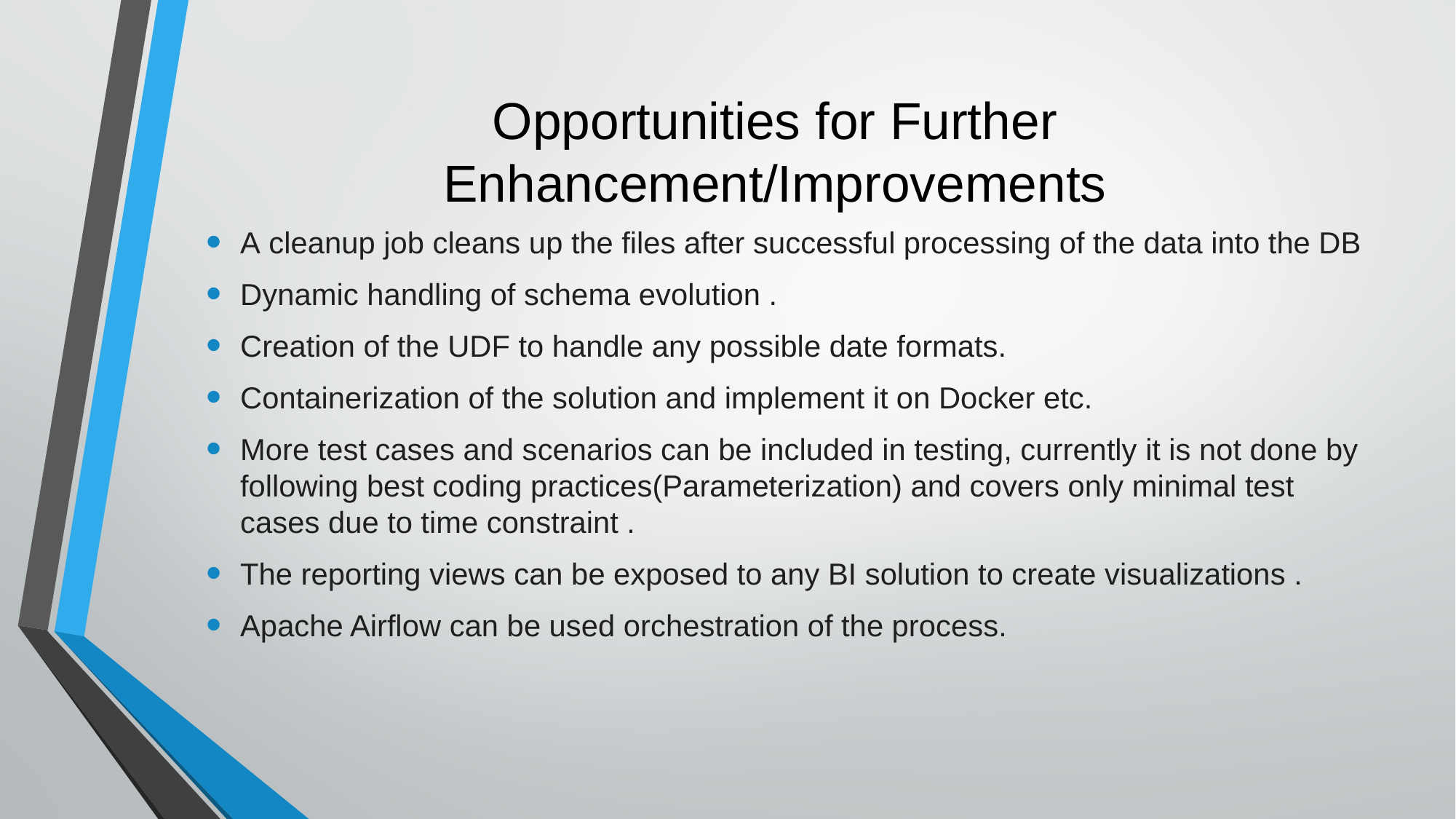

# Opportunities for Further Enhancement/Improvements
A cleanup job cleans up the files after successful processing of the data into the DB
Dynamic handling of schema evolution .
Creation of the UDF to handle any possible date formats.
Containerization of the solution and implement it on Docker etc.
More test cases and scenarios can be included in testing, currently it is not done by following best coding practices(Parameterization) and covers only minimal test cases due to time constraint .
The reporting views can be exposed to any BI solution to create visualizations .
Apache Airflow can be used orchestration of the process.